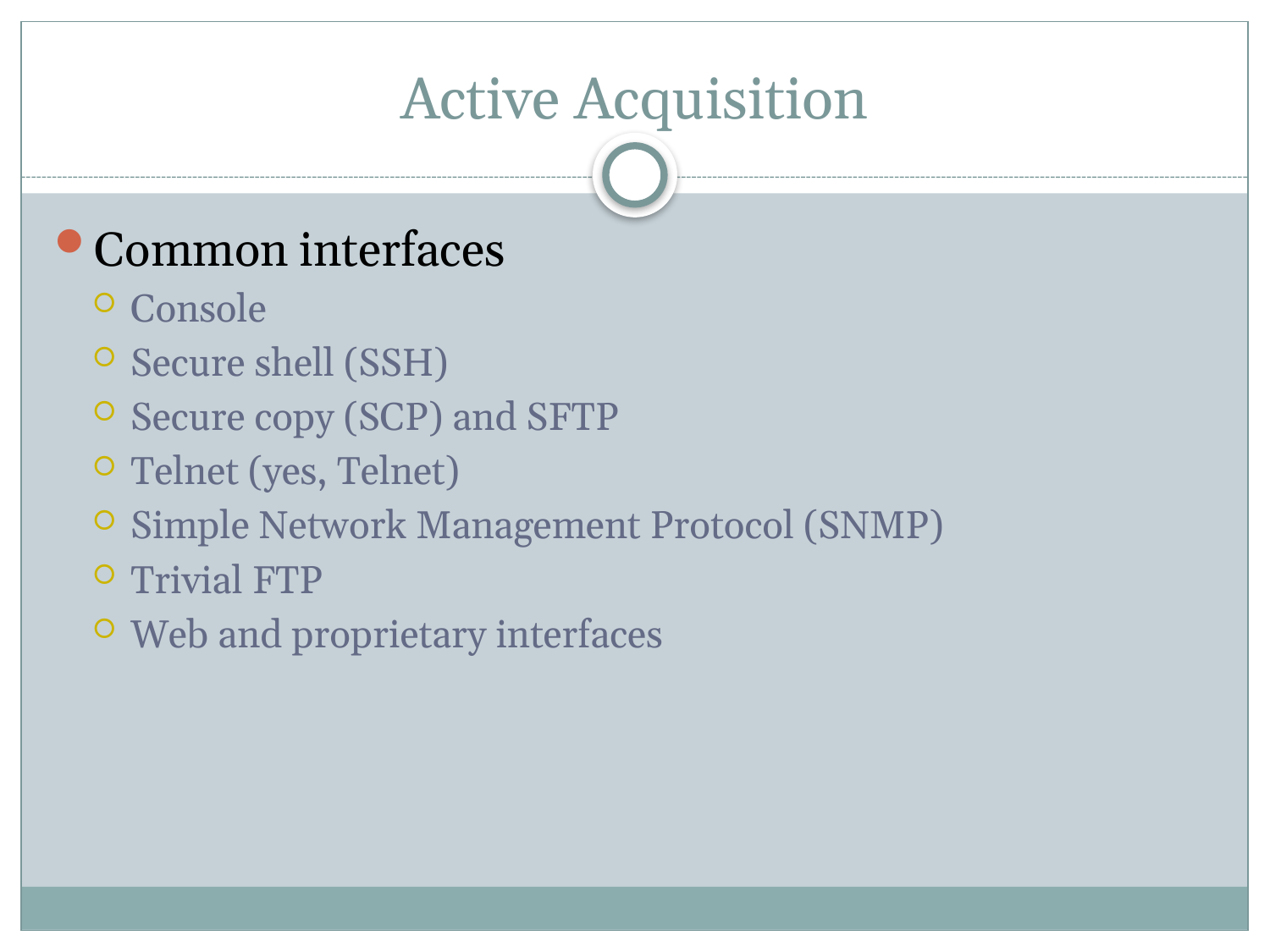

# Active Acquisition
Common interfaces
Console
Secure shell (SSH)
Secure copy (SCP) and SFTP
Telnet (yes, Telnet)
Simple Network Management Protocol (SNMP)
Trivial FTP
Web and proprietary interfaces